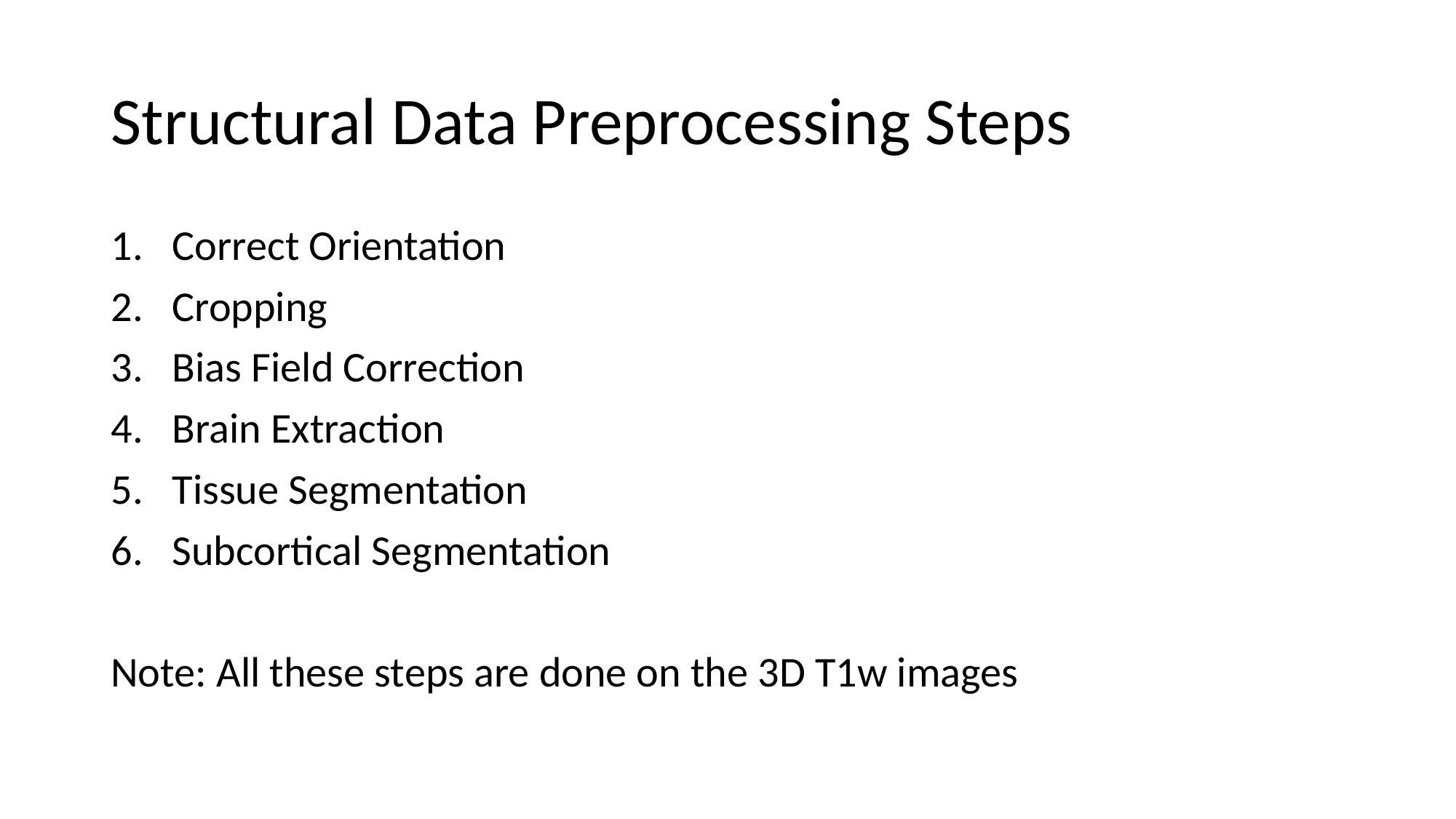

# Structural Data Preprocessing Steps
Correct Orientation
Cropping
Bias Field Correction
Brain Extraction
Tissue Segmentation
Subcortical Segmentation

Note: All these steps are done on the 3D T1w images